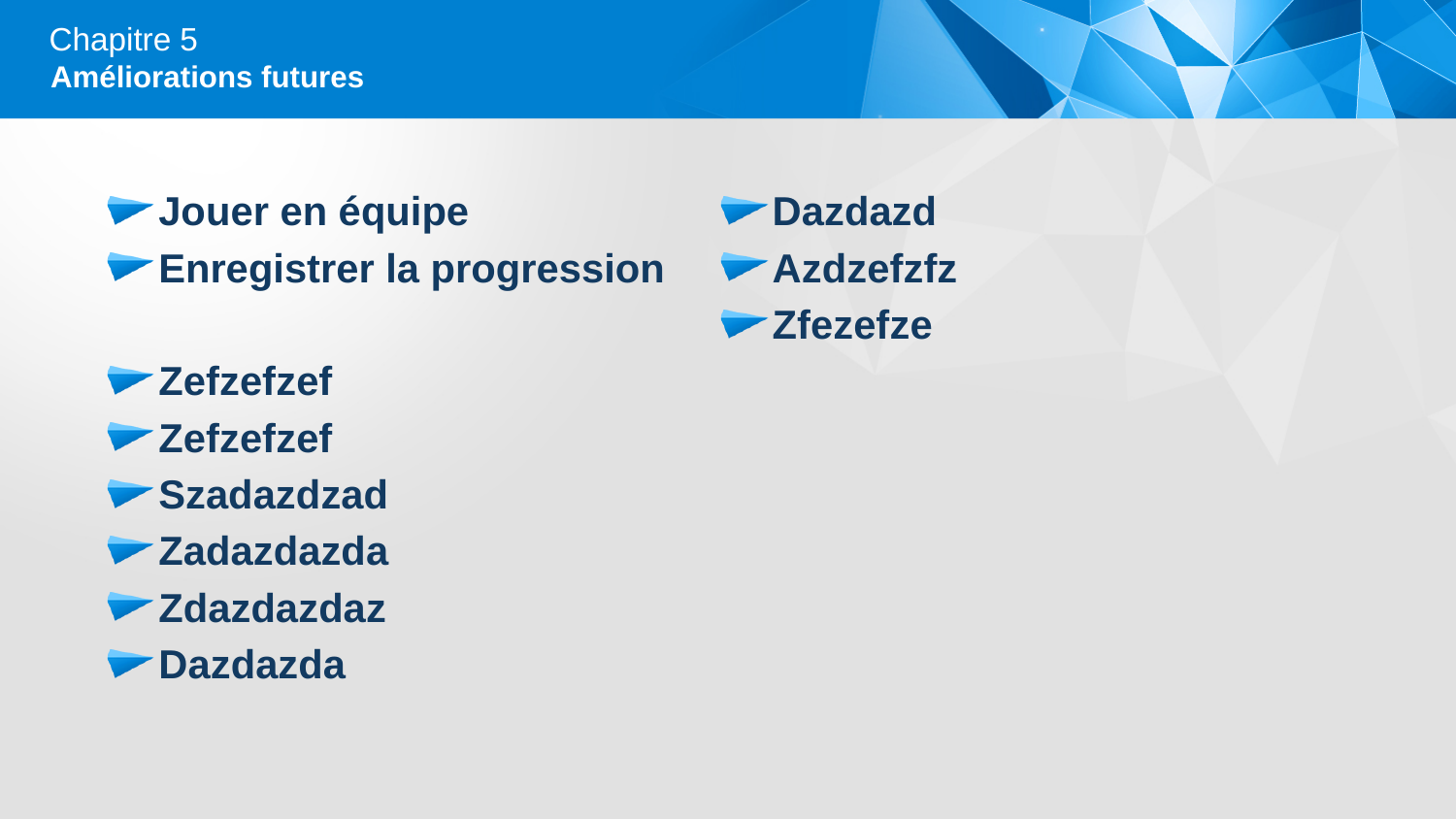

# Chapitre 5
Améliorations futures
Jouer en équipe
Enregistrer la progression

Zefzefzef
Zefzefzef
Szadazdzad
Zadazdazda
Zdazdazdaz
Dazdazda
Dazdazd
Azdzefzfz
Zfezefze